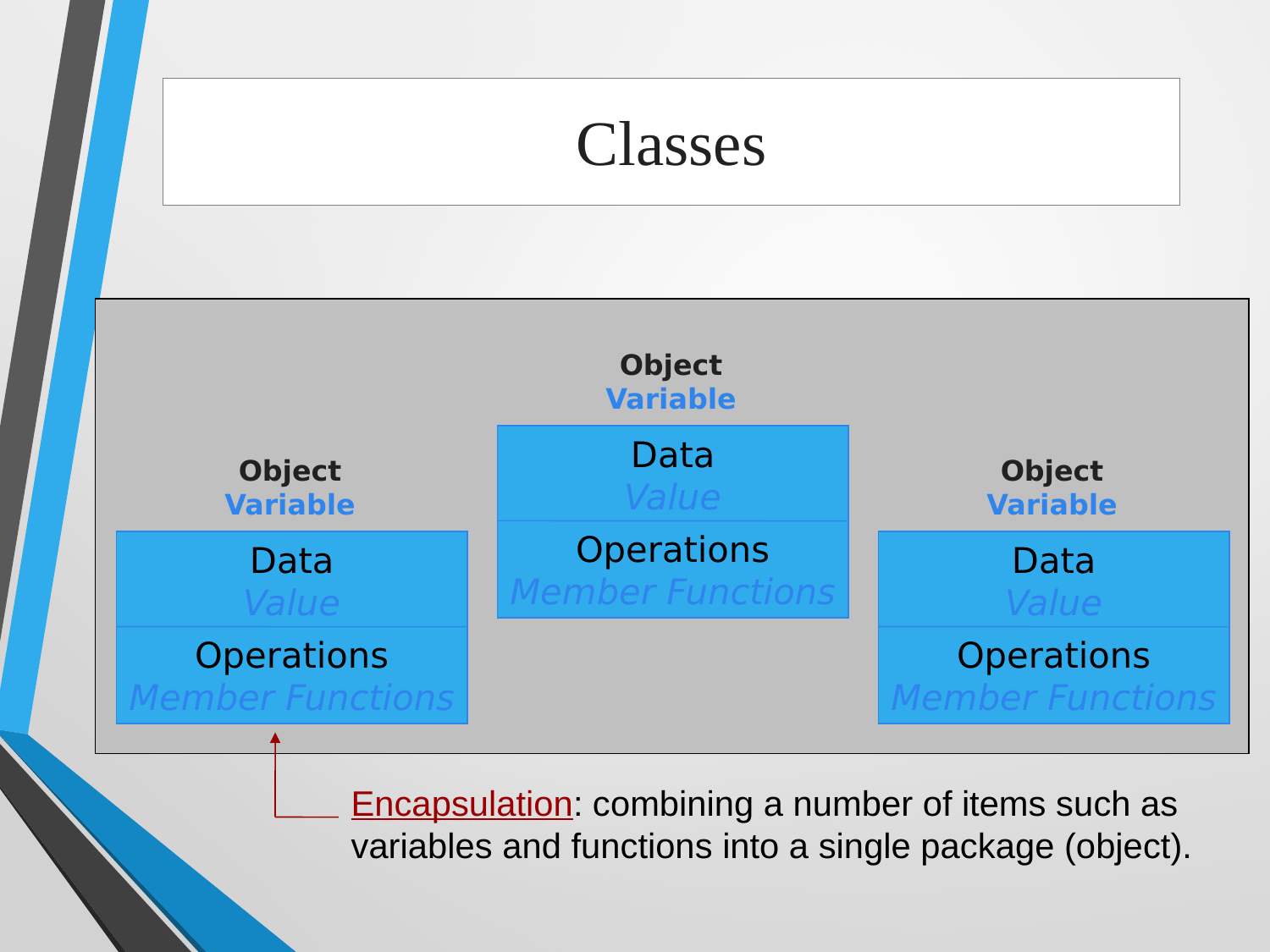

# Classes

Class
User Defined Data Type

Object
Variable
Data
Value

Operations
Member Functions

Object
Variable
Data
Value

Operations
Member Functions

Object
Variable
Data
Value

Operations
Member Functions

Encapsulation: combining a number of items such as variables and functions into a single package (object).